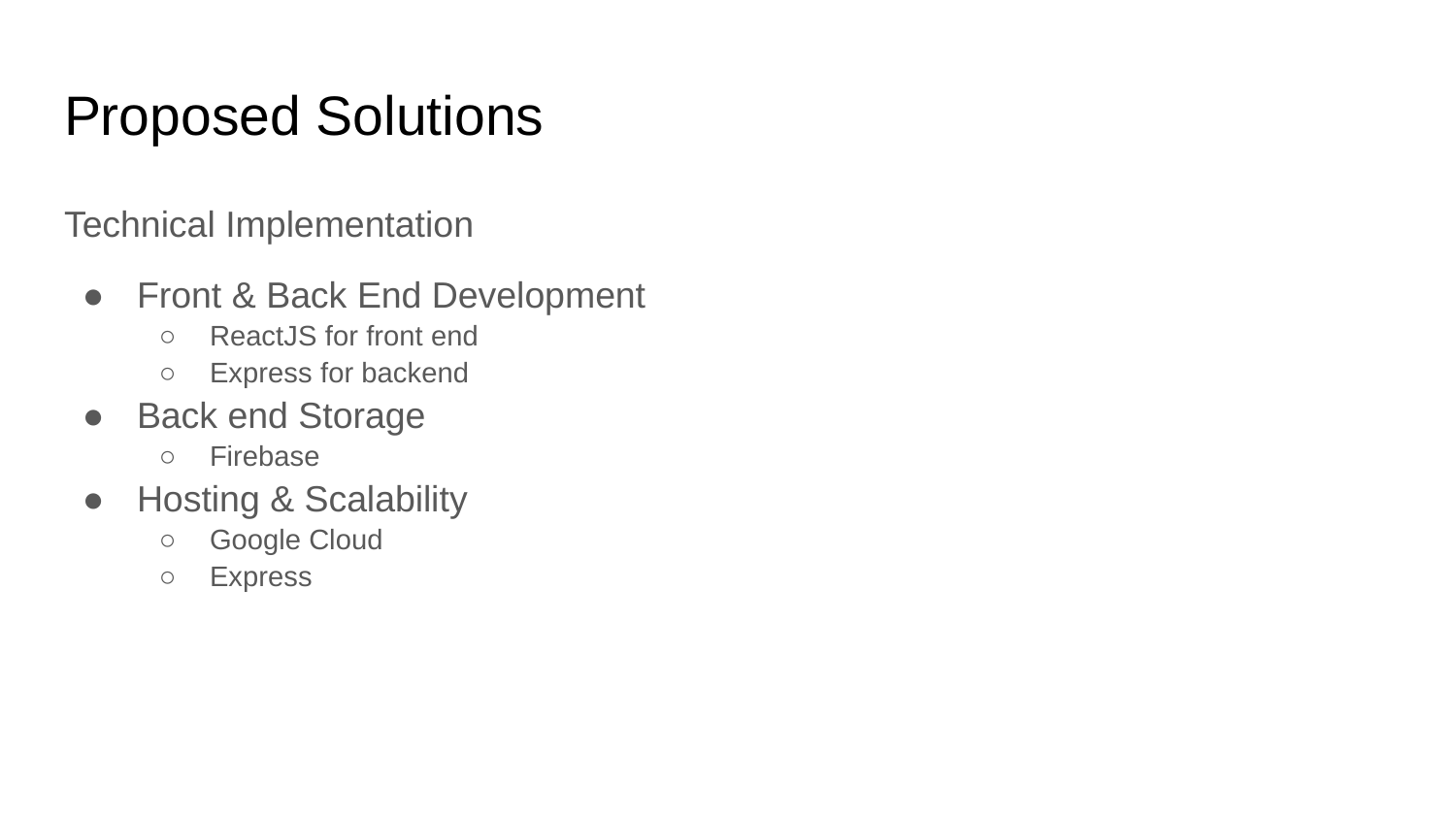

# Proposed Solutions
Technical Implementation
Front & Back End Development
ReactJS for front end
Express for backend
Back end Storage
Firebase
Hosting & Scalability
Google Cloud
Express